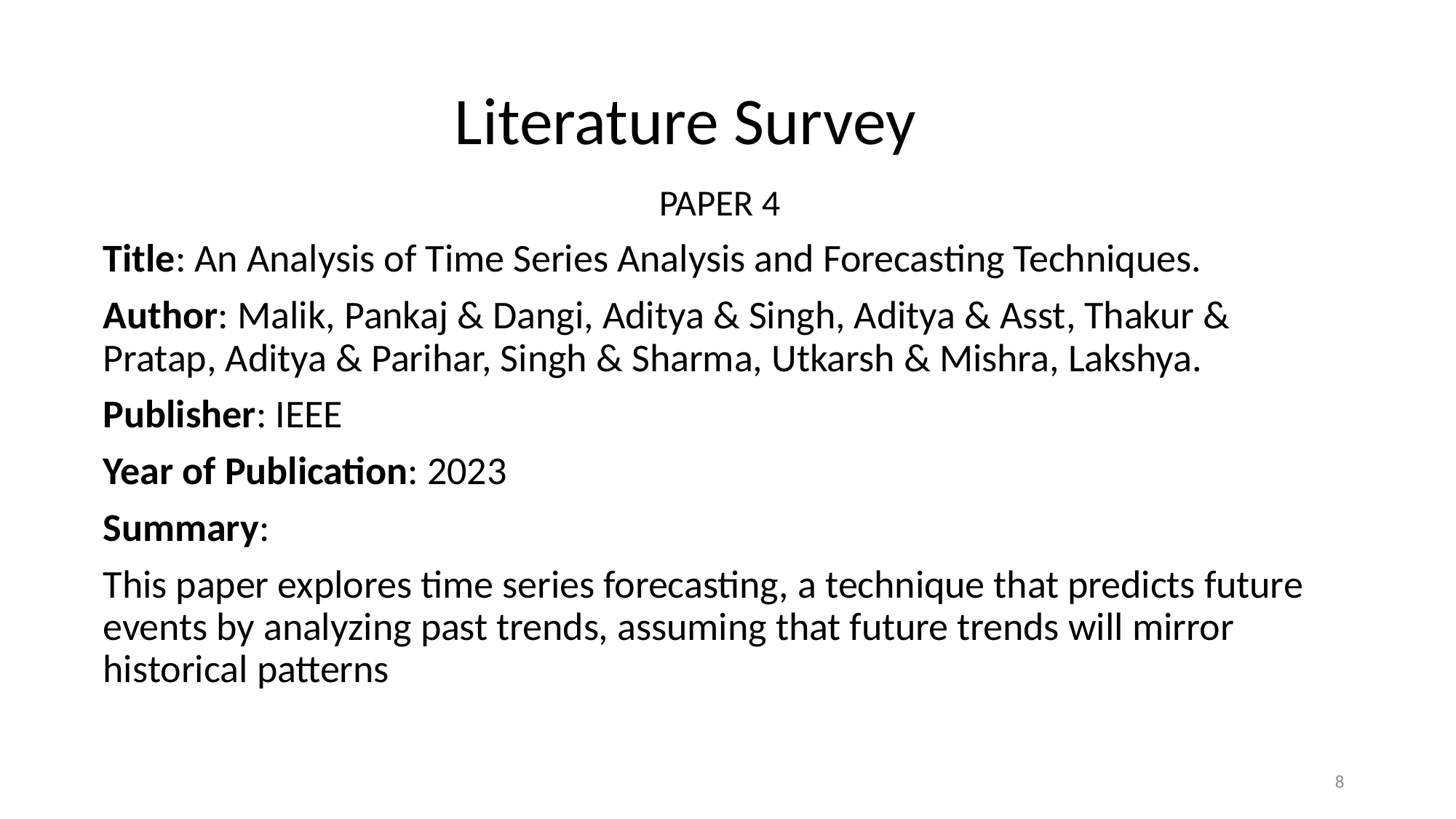

# Literature Survey
PAPER 4
Title: An Analysis of Time Series Analysis and Forecasting Techniques.
Author: Malik, Pankaj & Dangi, Aditya & Singh, Aditya & Asst, Thakur & Pratap, Aditya & Parihar, Singh & Sharma, Utkarsh & Mishra, Lakshya.
Publisher: IEEE
Year of Publication: 2023
Summary:
This paper explores time series forecasting, a technique that predicts future events by analyzing past trends, assuming that future trends will mirror historical patterns
8